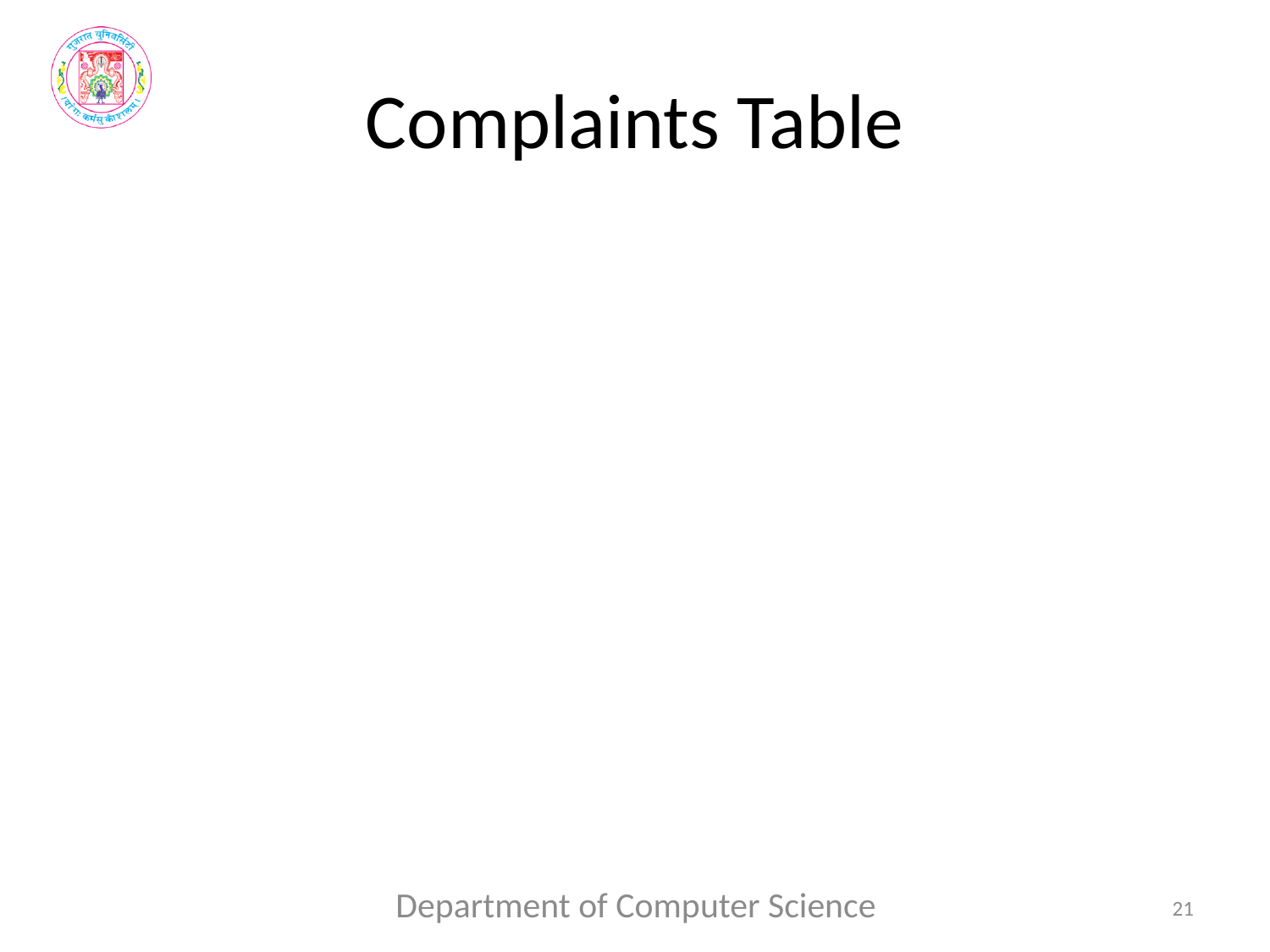

# Complaints Table
Department of Computer Science
21